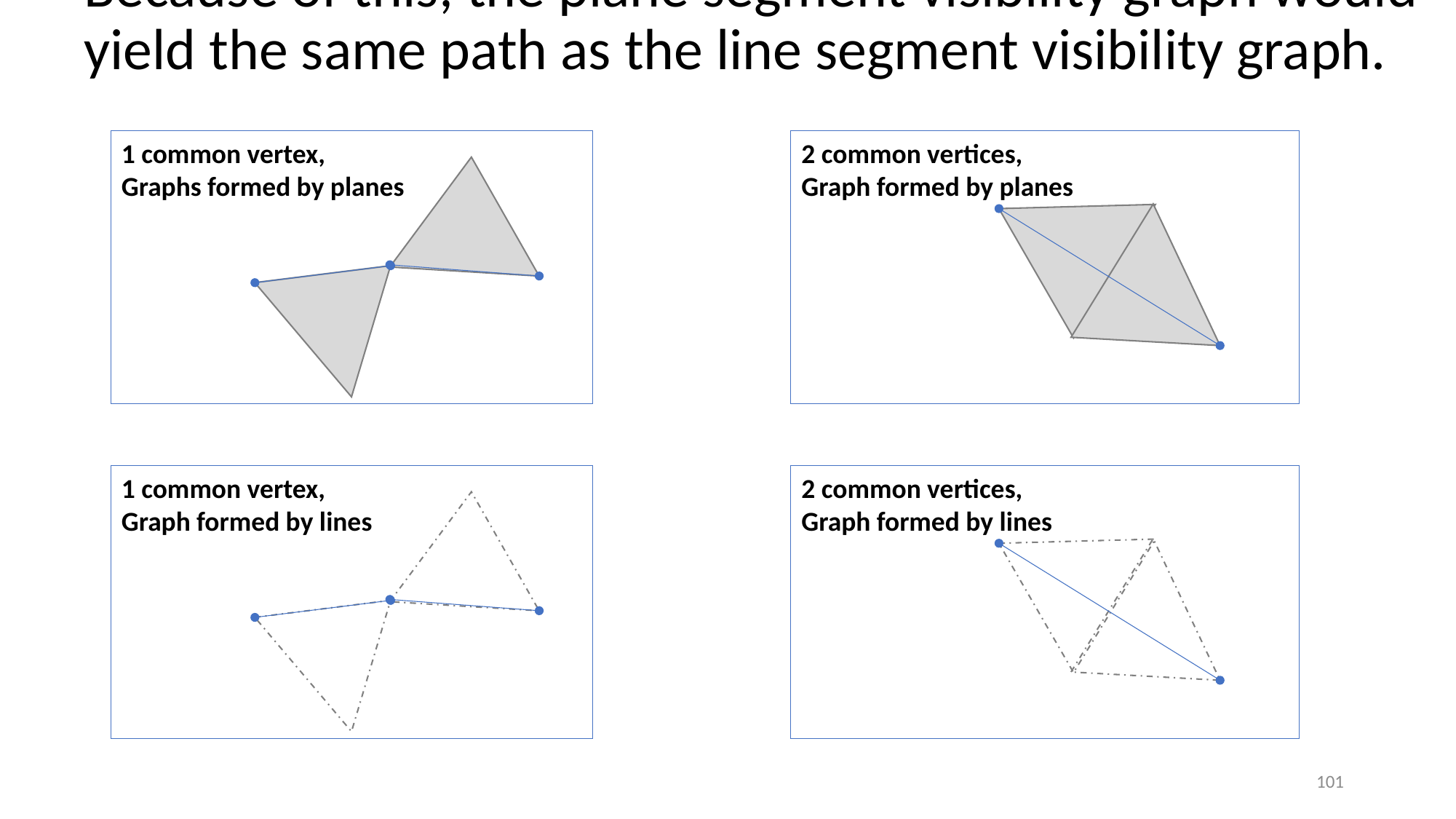

# Because of this, the plane segment visibility graph would yield the same path as the line segment visibility graph.
1 common vertex,
Graphs formed by planes

2 common vertices,
Graph formed by planes

1 common vertex,
Graph formed by lines

2 common vertices,
Graph formed by lines

101